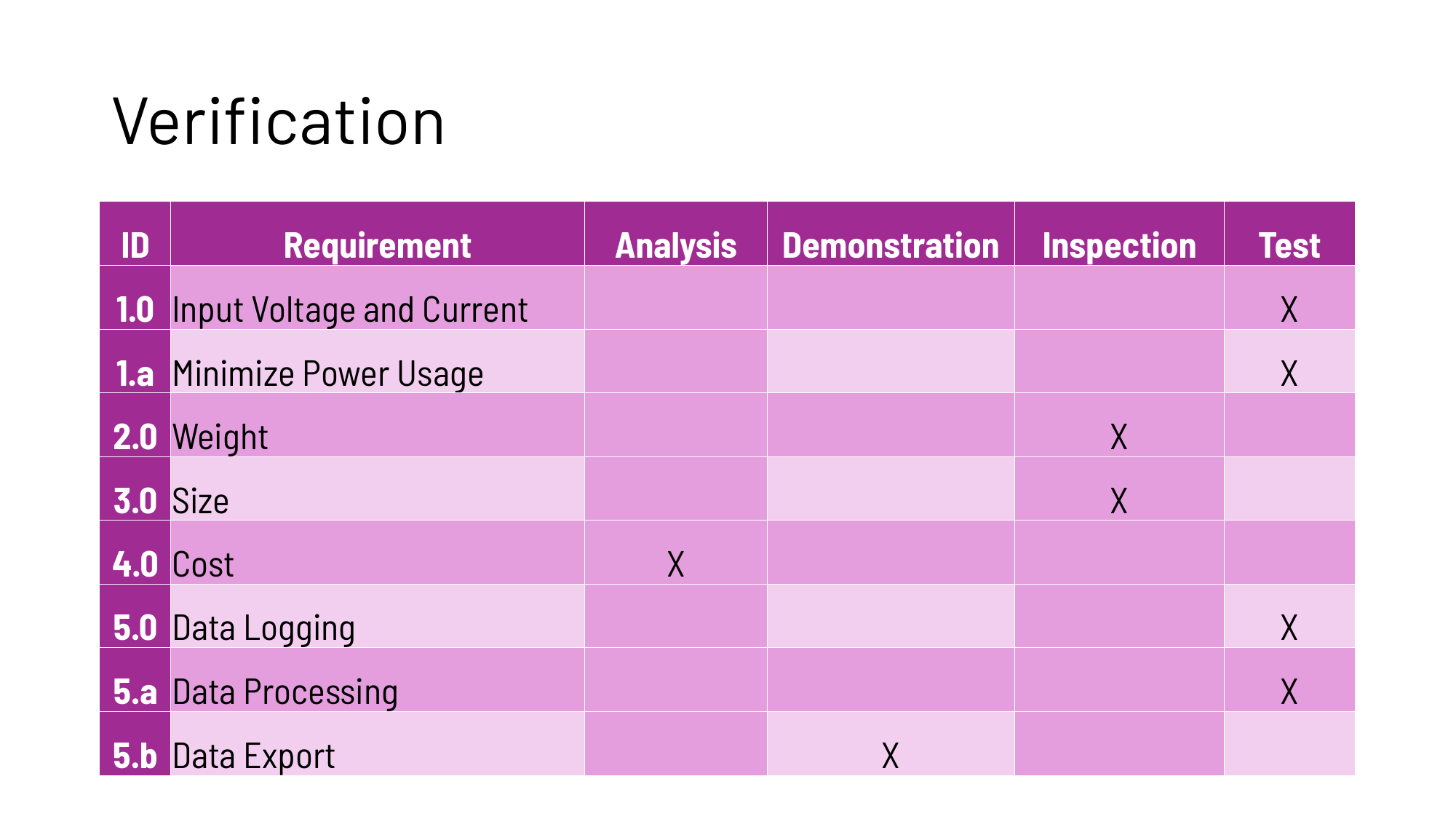

# Verification
| ID | Requirement | Analysis | Demonstration | Inspection | Test |
| --- | --- | --- | --- | --- | --- |
| 1.0 | Input Voltage and Current |  |  |  | X |
| 1.a | Minimize Power Usage |  |  |  | X |
| 2.0 | Weight |  |  | X |  |
| 3.0 | Size |  |  | X |  |
| 4.0 | Cost | X |  |  |  |
| 5.0 | Data Logging |  |  |  | X |
| 5.a | Data Processing |  |  |  | X |
| 5.b | Data Export |  | X |  |  |